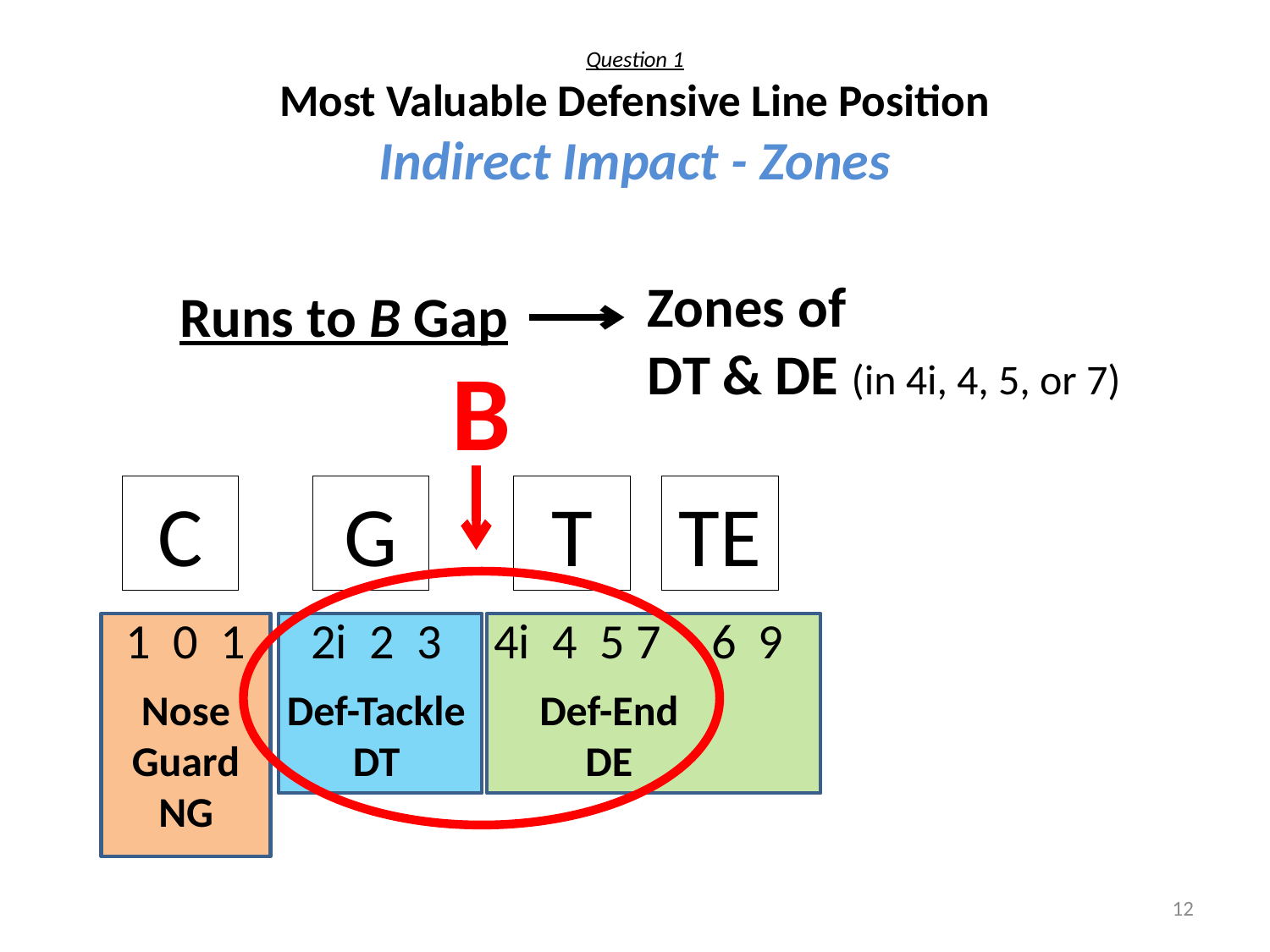

# Question 1 Most Valuable Defensive Line Position Indirect Impact - Zones
Zones of
DT & DE (in 4i, 4, 5, or 7)
Runs to B Gap
B
C
G
T
TE

2i  2  3
4i  4  5 7
  6  9
1  0  1

Nose Guard
NG
Def-Tackle
DT
Def-End
DE
12